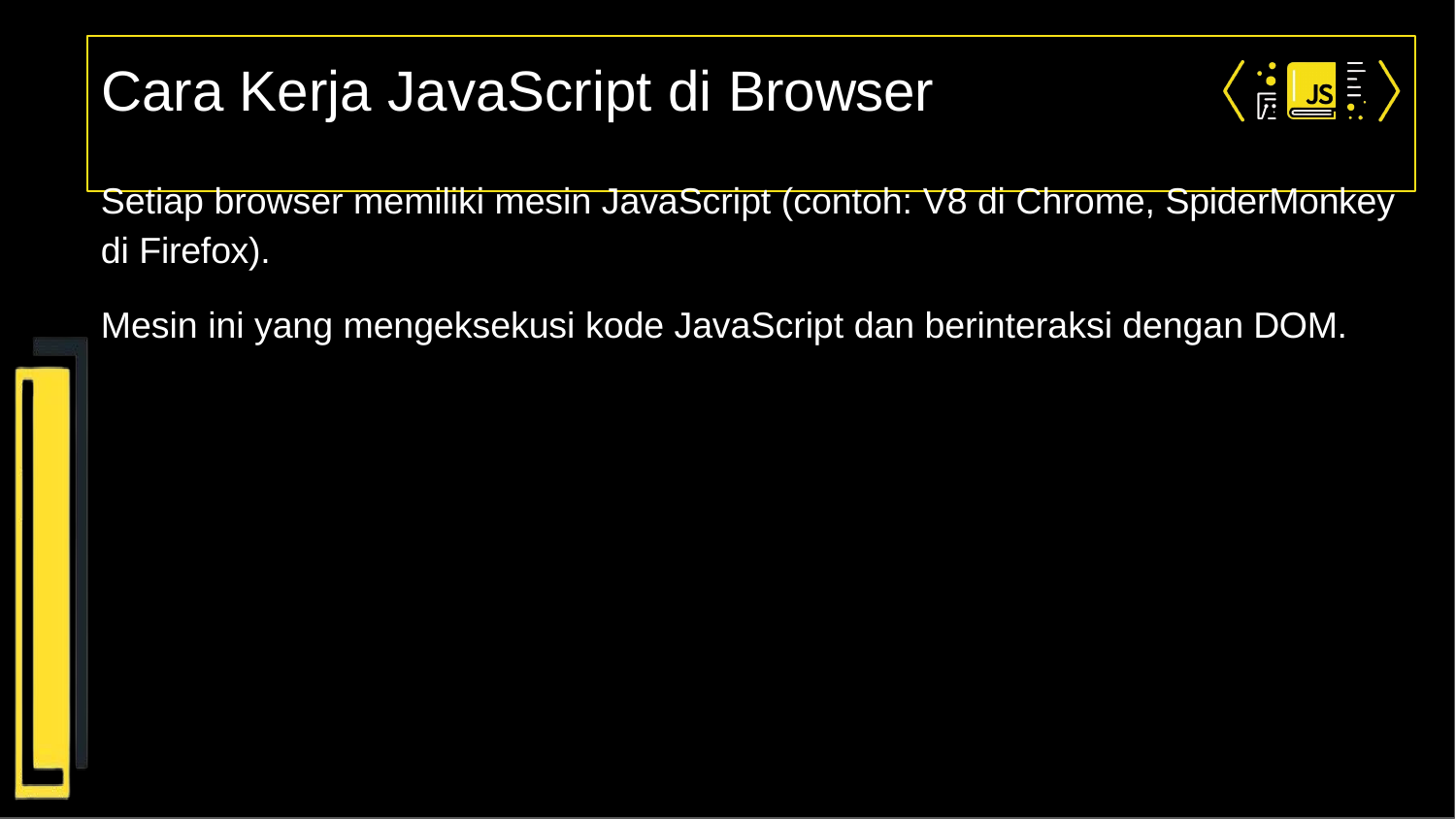

# Cara Kerja JavaScript di Browser
Setiap browser memiliki mesin JavaScript (contoh: V8 di Chrome, SpiderMonkey di Firefox).
Mesin ini yang mengeksekusi kode JavaScript dan berinteraksi dengan DOM.